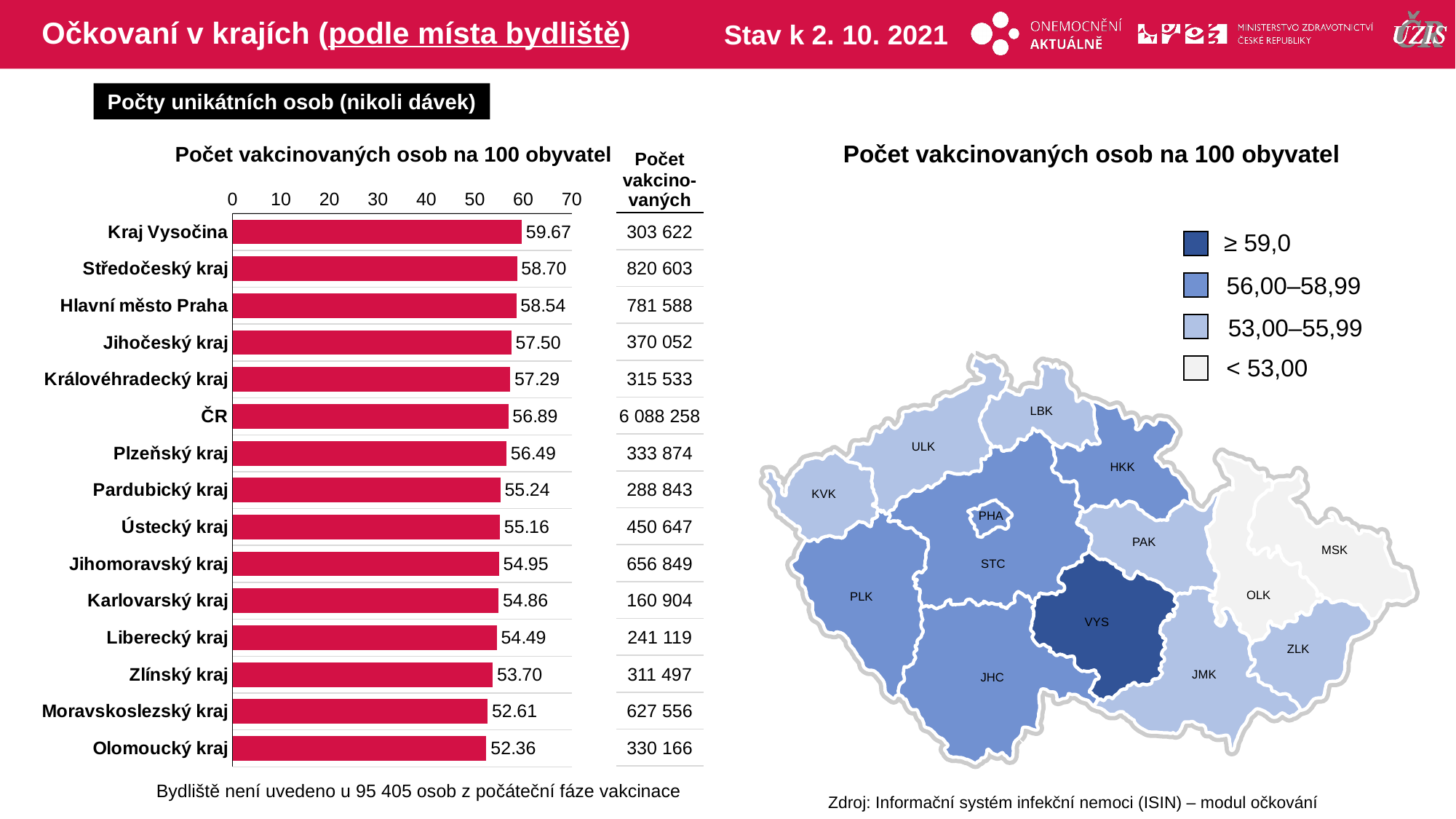

# Očkovaní v krajích (podle místa bydliště)
Stav k 2. 10. 2021
Počty unikátních osob (nikoli dávek)
Počet vakcinovaných osob na 100 obyvatel
Počet vakcinovaných osob na 100 obyvatel
| Počet vakcino-vaných |
| --- |
| 303 622 |
| 820 603 |
| 781 588 |
| 370 052 |
| 315 533 |
| 6 088 258 |
| 333 874 |
| 288 843 |
| 450 647 |
| 656 849 |
| 160 904 |
| 241 119 |
| 311 497 |
| 627 556 |
| 330 166 |

### Chart

| Category | počet na 1000 |
|---|---|
| Kraj Vysočina | 59.6680371 |
| Středočeský kraj | 58.6984808 |
| Hlavní město Praha | 58.542234 |
| Jihočeský kraj | 57.5015811 |
| Královéhradecký kraj | 57.2859988 |
| ČR | 56.8901595 |
| Plzeňský kraj | 56.4891437 |
| Pardubický kraj | 55.2433175 |
| Ústecký kraj | 55.1584815 |
| Jihomoravský kraj | 54.9514066 |
| Karlovarský kraj | 54.857813 |
| Liberecký kraj | 54.4931251 |
| Zlínský kraj | 53.6953625 |
| Moravskoslezský kraj | 52.6105057 |
| Olomoucký kraj | 52.3639143 |
≥ 59,0

56,00–58,99

53,00–55,99

< 53,00

LBK

ULK

HKK

KVK

PHA

PAK
MSK

STC
OLK

PLK

VYS
ZLK
JMK
JHC
Bydliště není uvedeno u 95 405 osob z počáteční fáze vakcinace
Zdroj: Informační systém infekční nemoci (ISIN) – modul očkování